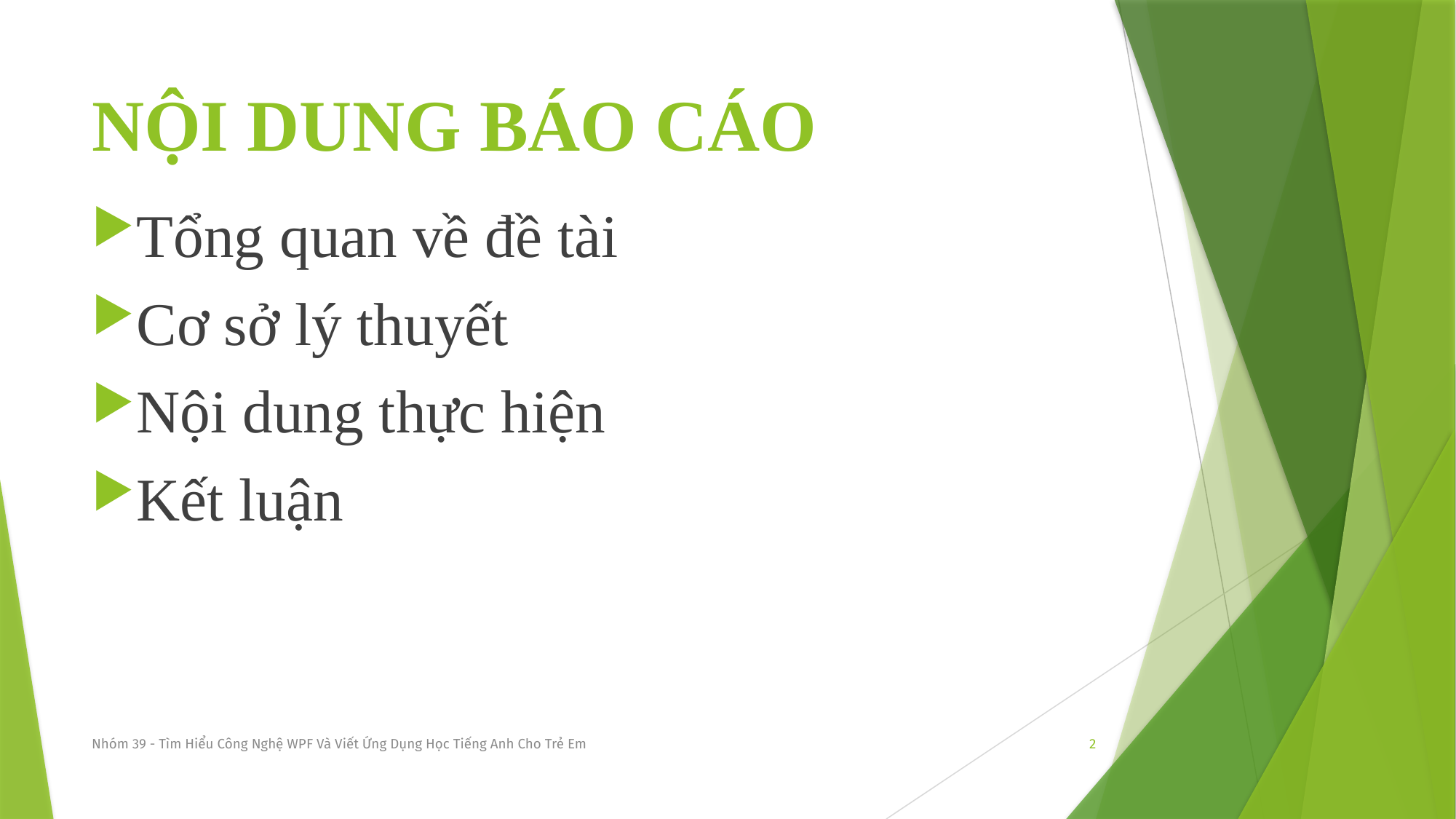

# NỘI DUNG BÁO CÁO
Tổng quan về đề tài
Cơ sở lý thuyết
Nội dung thực hiện
Kết luận
Nhóm 39 - Tìm Hiểu Công Nghệ WPF Và Viết Ứng Dụng Học Tiếng Anh Cho Trẻ Em
2